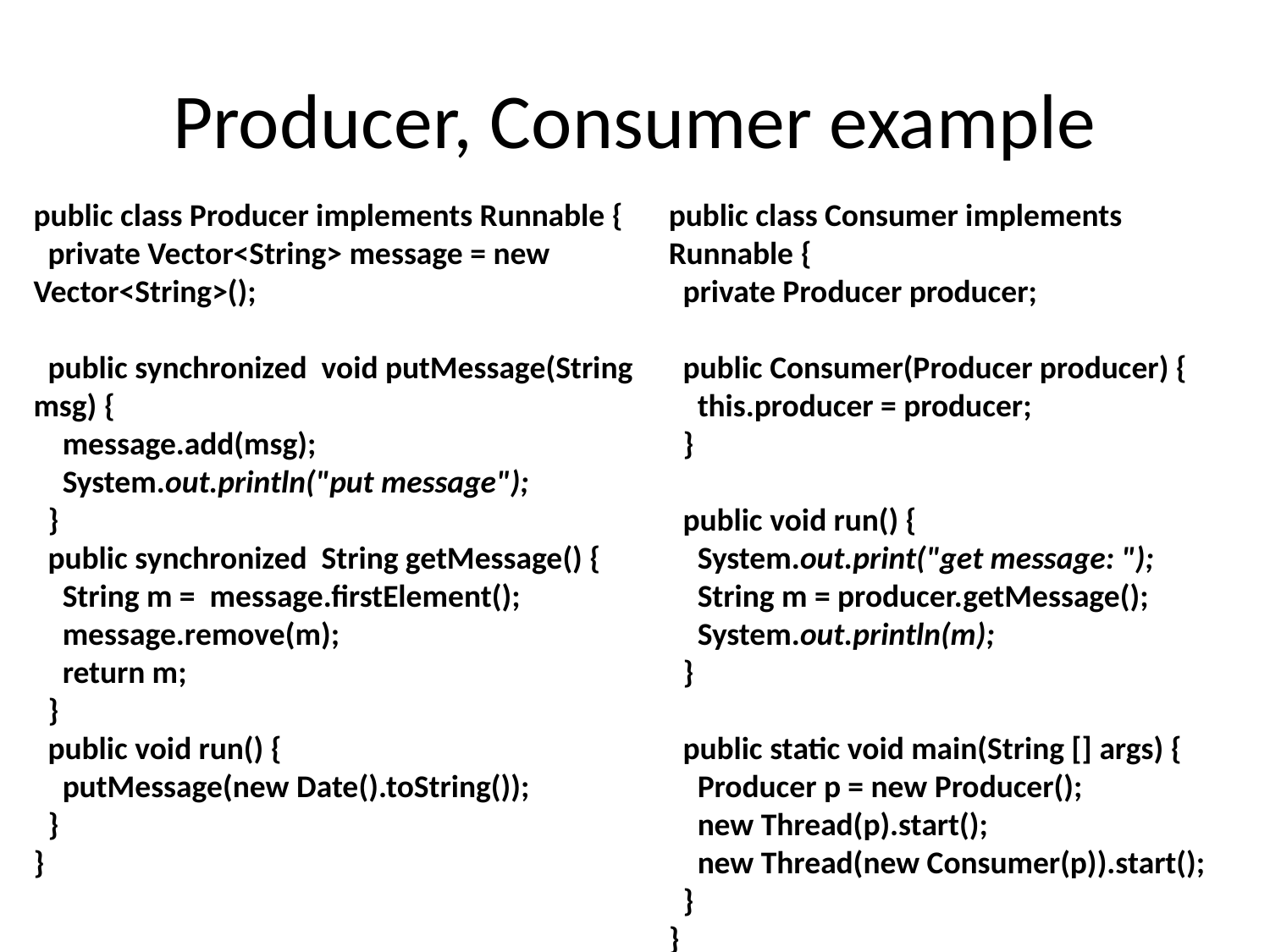

# Producer, Consumer example
public class Producer implements Runnable {
  private Vector<String> message = new Vector<String>();

  public synchronized  void putMessage(String msg) {
    message.add(msg);
    System.out.println("put message");
  }
  public synchronized  String getMessage() {
    String m =  message.firstElement();
    message.remove(m);
    return m;
  }
  public void run() {
    putMessage(new Date().toString());
  }
}

public class Consumer implements Runnable {
  private Producer producer;

  public Consumer(Producer producer) {
    this.producer = producer;
  }

  public void run() {
    System.out.print("get message: ");
    String m = producer.getMessage();
    System.out.println(m);
  }

  public static void main(String [] args) {
    Producer p = new Producer();
    new Thread(p).start();
    new Thread(new Consumer(p)).start();
  }
}